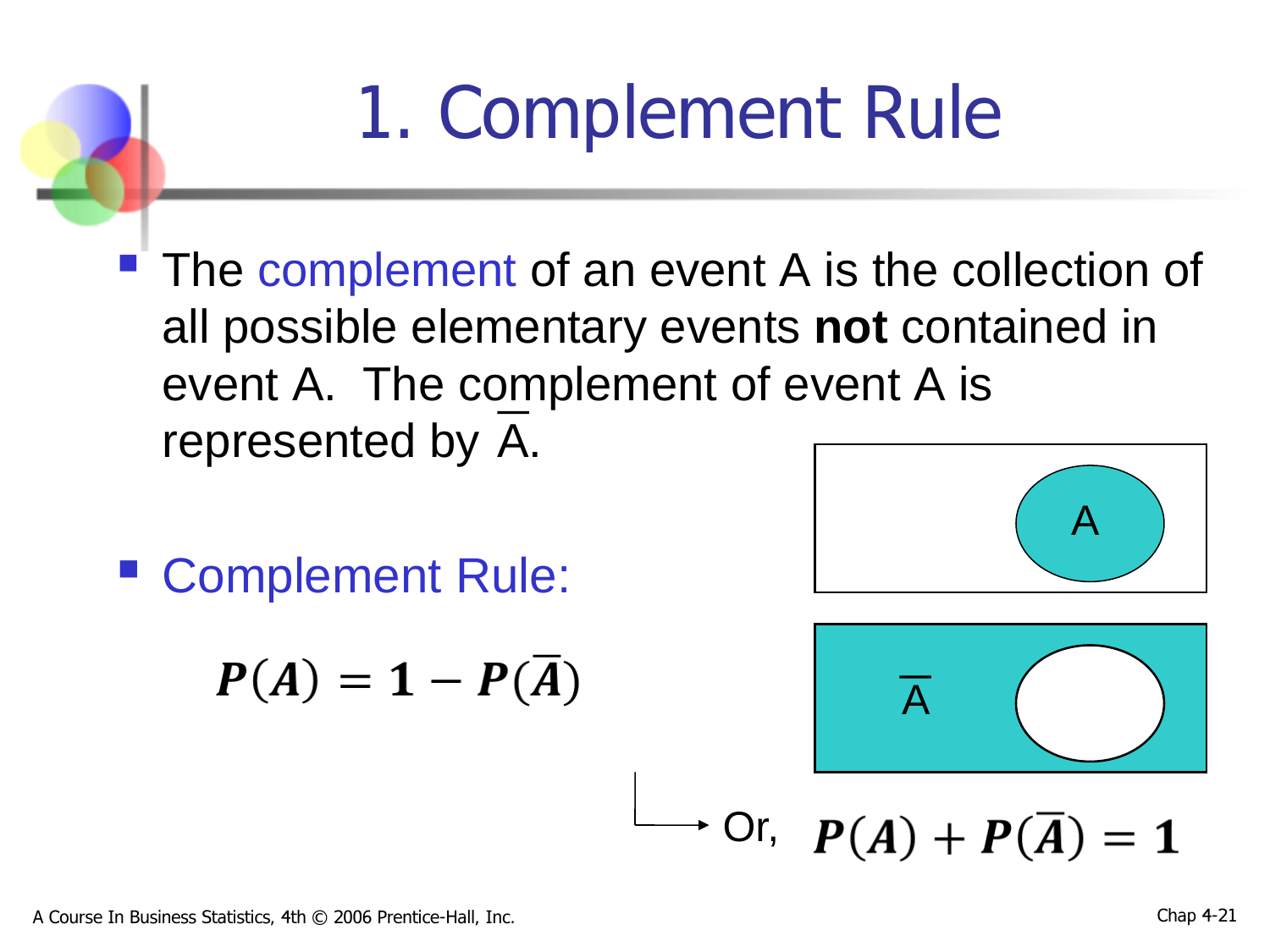

# 1. Complement Rule
The complement of an event A is the collection of all possible elementary events not contained in event A.  The complement of event A is represented by  A.

Complement Rule:

A

A

Or,

A Course In Business Statistics, 4th © 2006 Prentice-Hall, Inc.
Chap 4-21